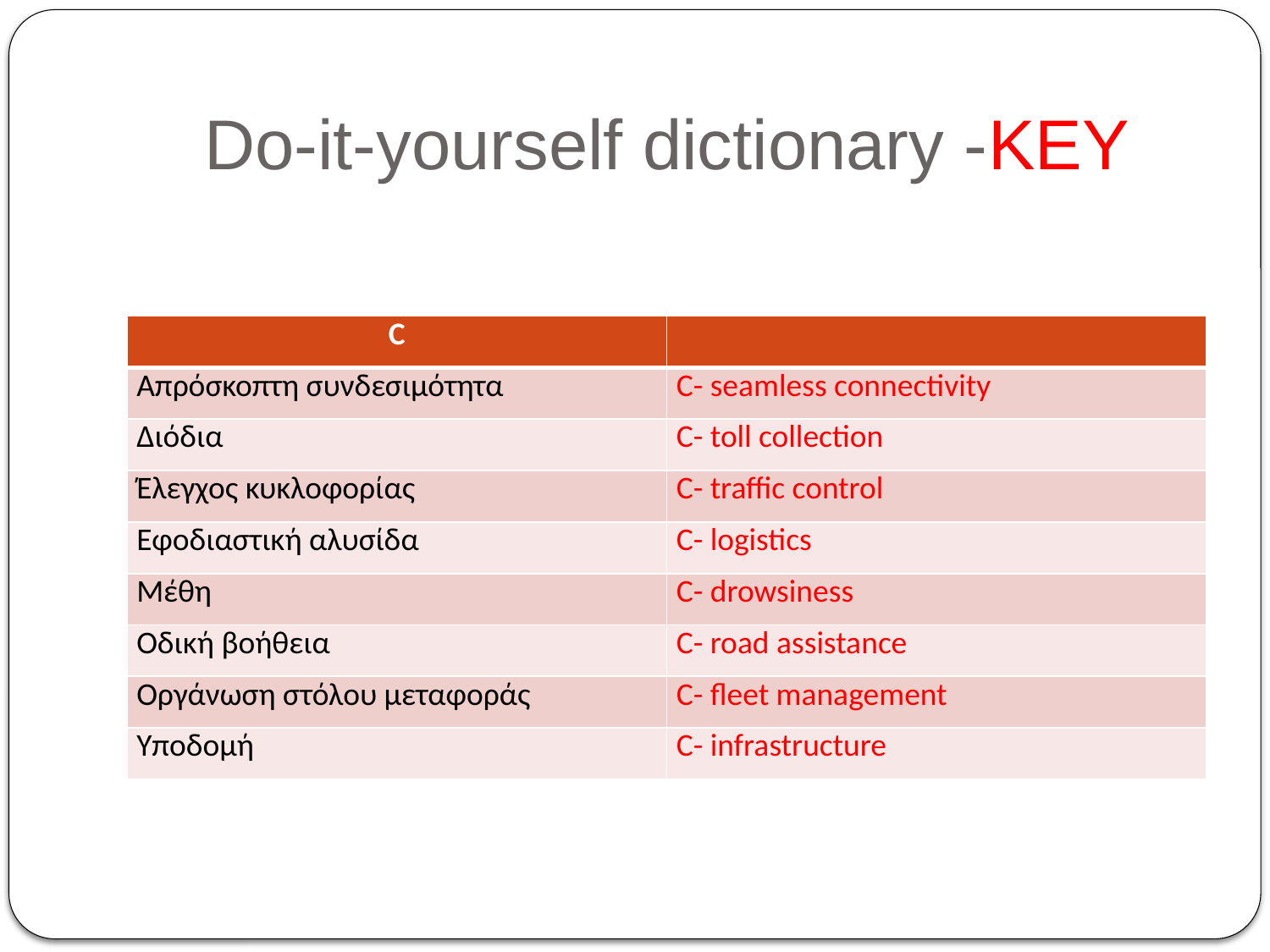

# Do-it-yourself dictionary -KEY
| C |  |
| --- | --- |
| Απρόσκοπτη συνδεσιμότητα | C- seamless connectivity |
| Διόδια | C- toll collection |
| Έλεγχος κυκλοφορίας | C- traffic control |
| Εφοδιαστική αλυσίδα | C- logistics |
| Μέθη | C- drowsiness |
| Οδική βοήθεια | C- road assistance |
| Οργάνωση στόλου μεταφοράς | C- fleet management |
| Υποδομή | C- infrastructure |